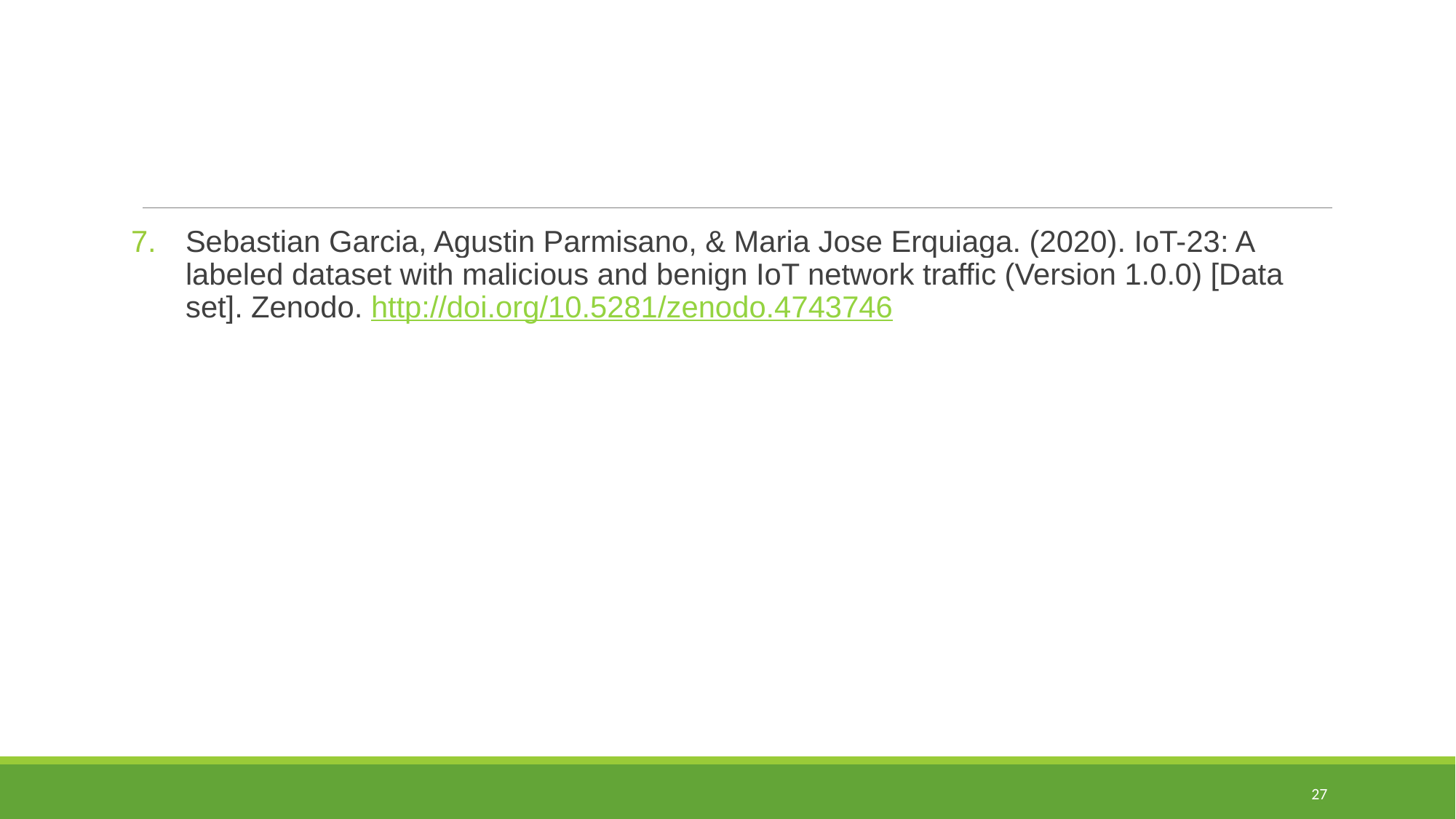

Sebastian Garcia, Agustin Parmisano, & Maria Jose Erquiaga. (2020). IoT-23: A labeled dataset with malicious and benign IoT network traffic (Version 1.0.0) [Data set]. Zenodo. http://doi.org/10.5281/zenodo.4743746

27